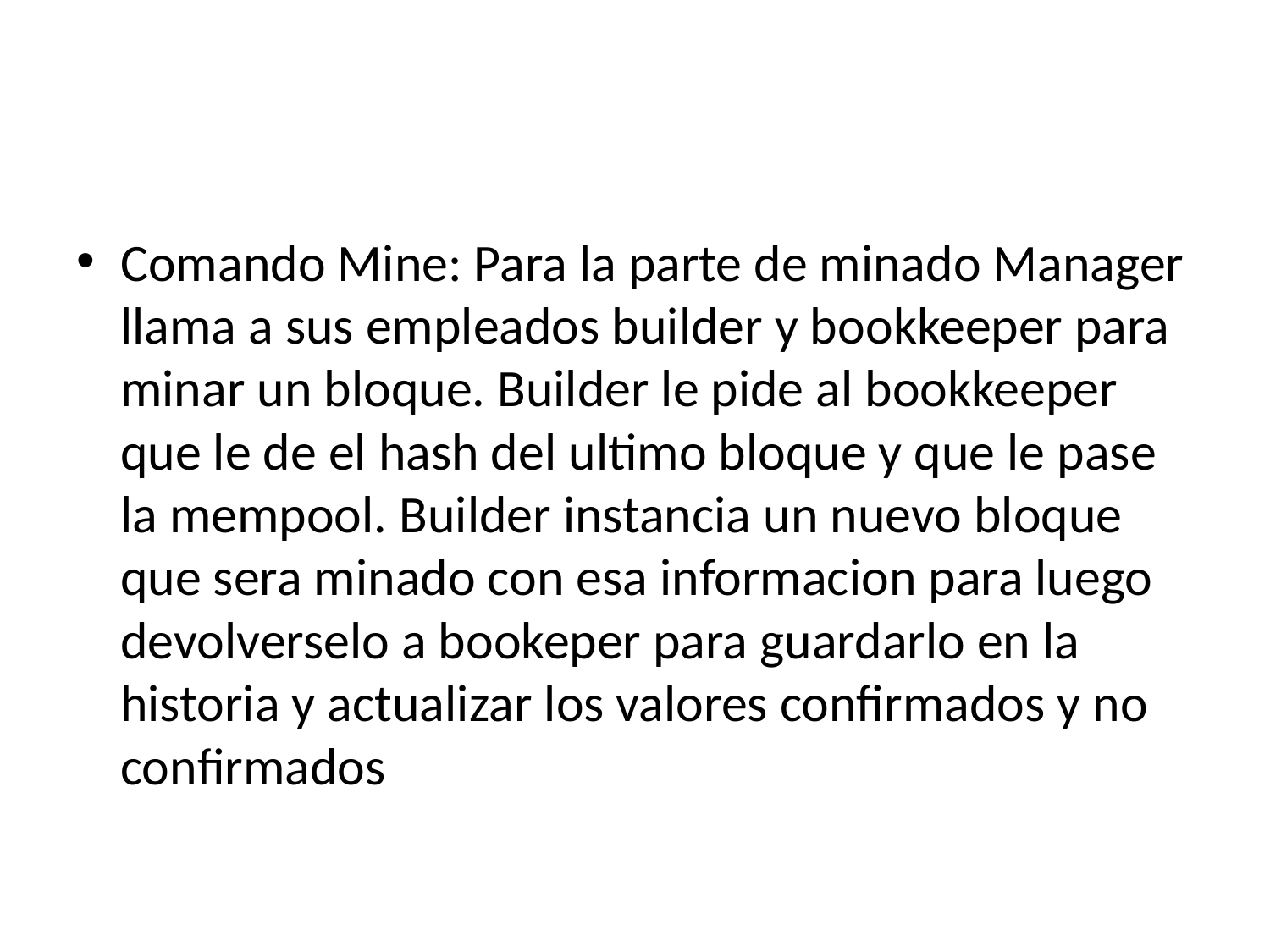

#
Comando Mine: Para la parte de minado Manager llama a sus empleados builder y bookkeeper para minar un bloque. Builder le pide al bookkeeper que le de el hash del ultimo bloque y que le pase la mempool. Builder instancia un nuevo bloque que sera minado con esa informacion para luego devolverselo a bookeper para guardarlo en la historia y actualizar los valores confirmados y no confirmados